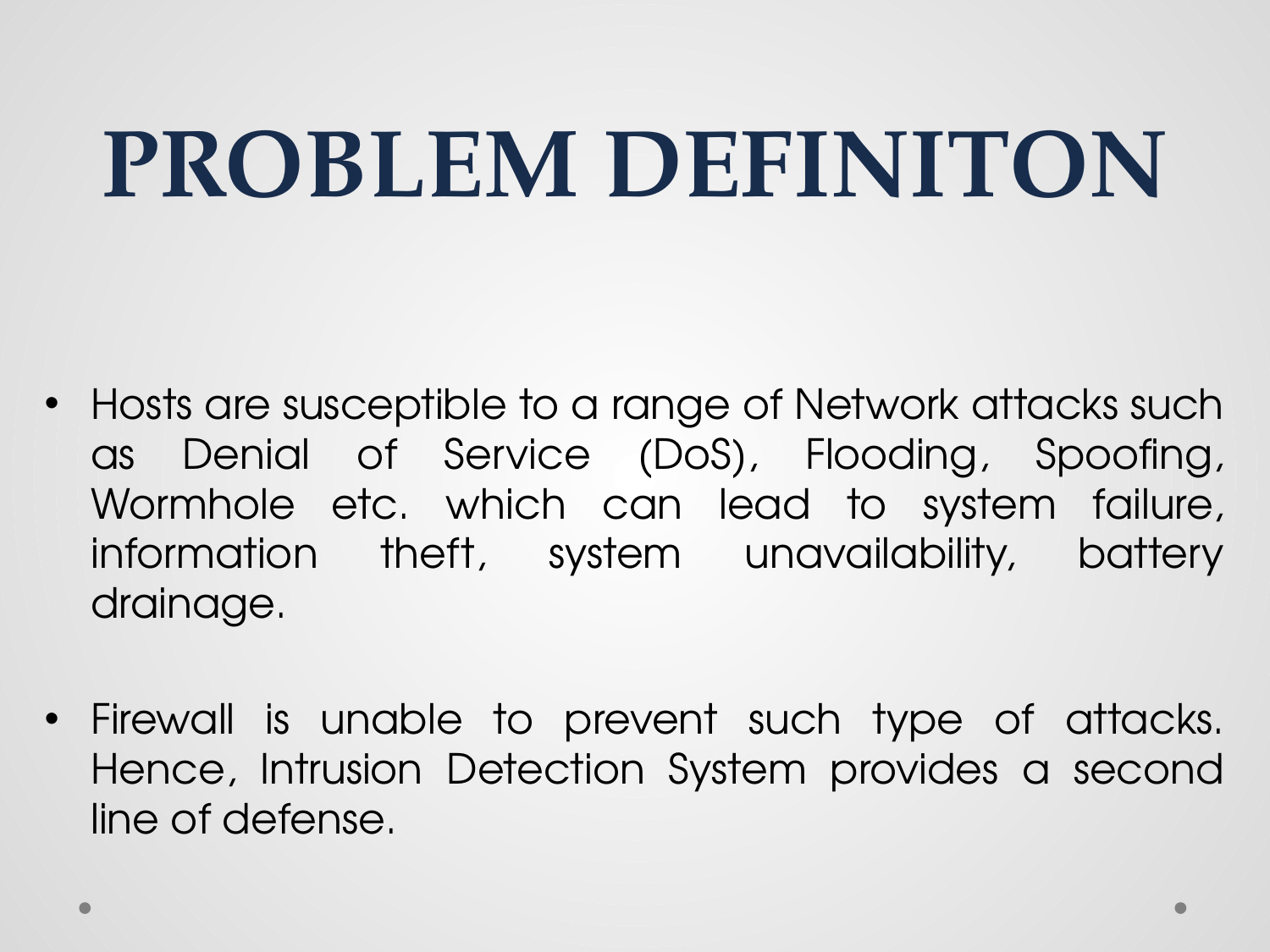

# PROBLEM DEFINITON
Hosts are susceptible to a range of Network attacks such as Denial of Service (DoS), Flooding, Spoofing, Wormhole etc. which can lead to system failure, information theft, system unavailability, battery drainage.

Firewall is unable to prevent such type of attacks. Hence, Intrusion Detection System provides a second line of defense.